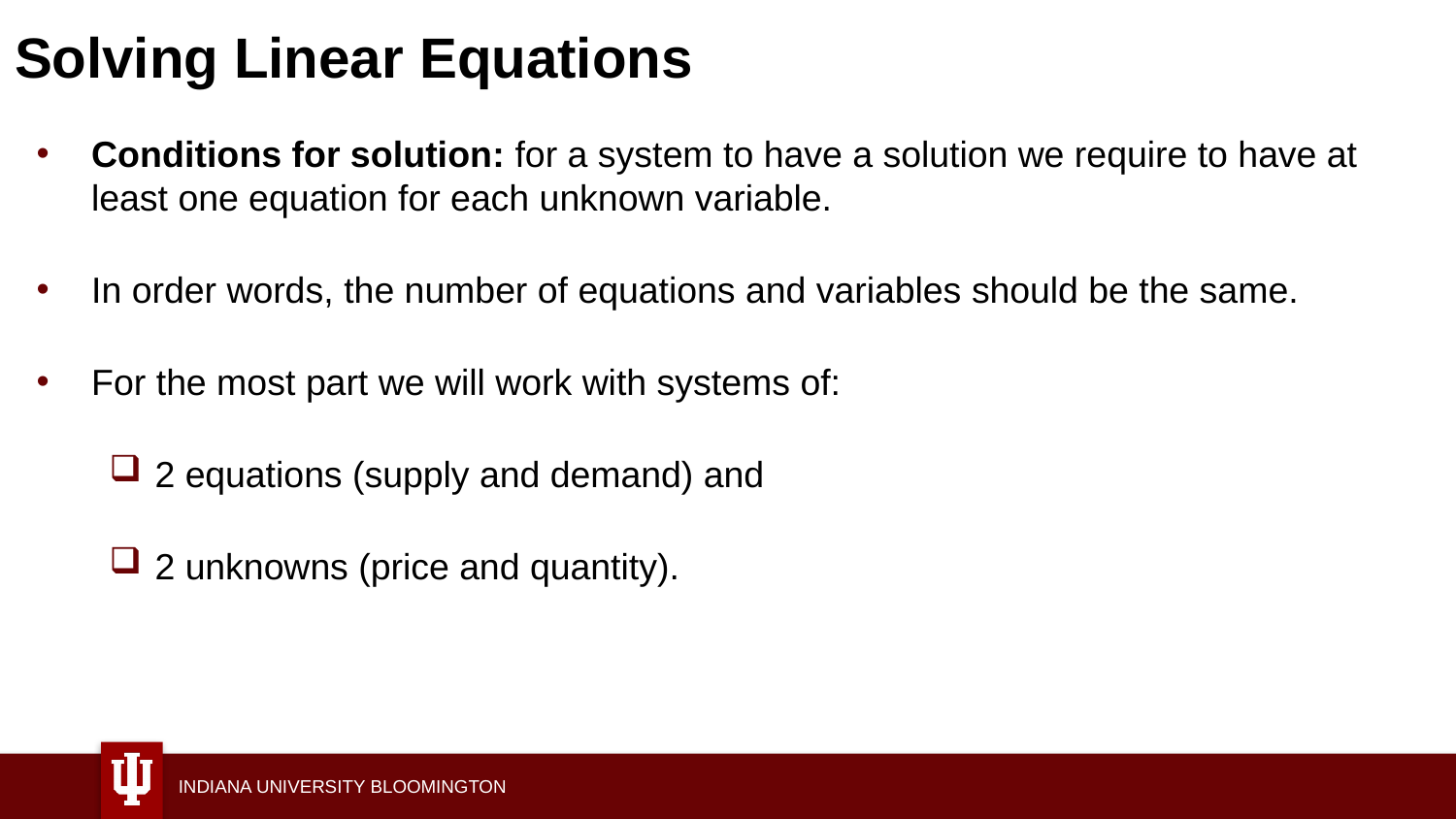

# Solving Linear Equations
Conditions for solution: for a system to have a solution we require to have at least one equation for each unknown variable.
In order words, the number of equations and variables should be the same.
For the most part we will work with systems of:
2 equations (supply and demand) and
2 unknowns (price and quantity).